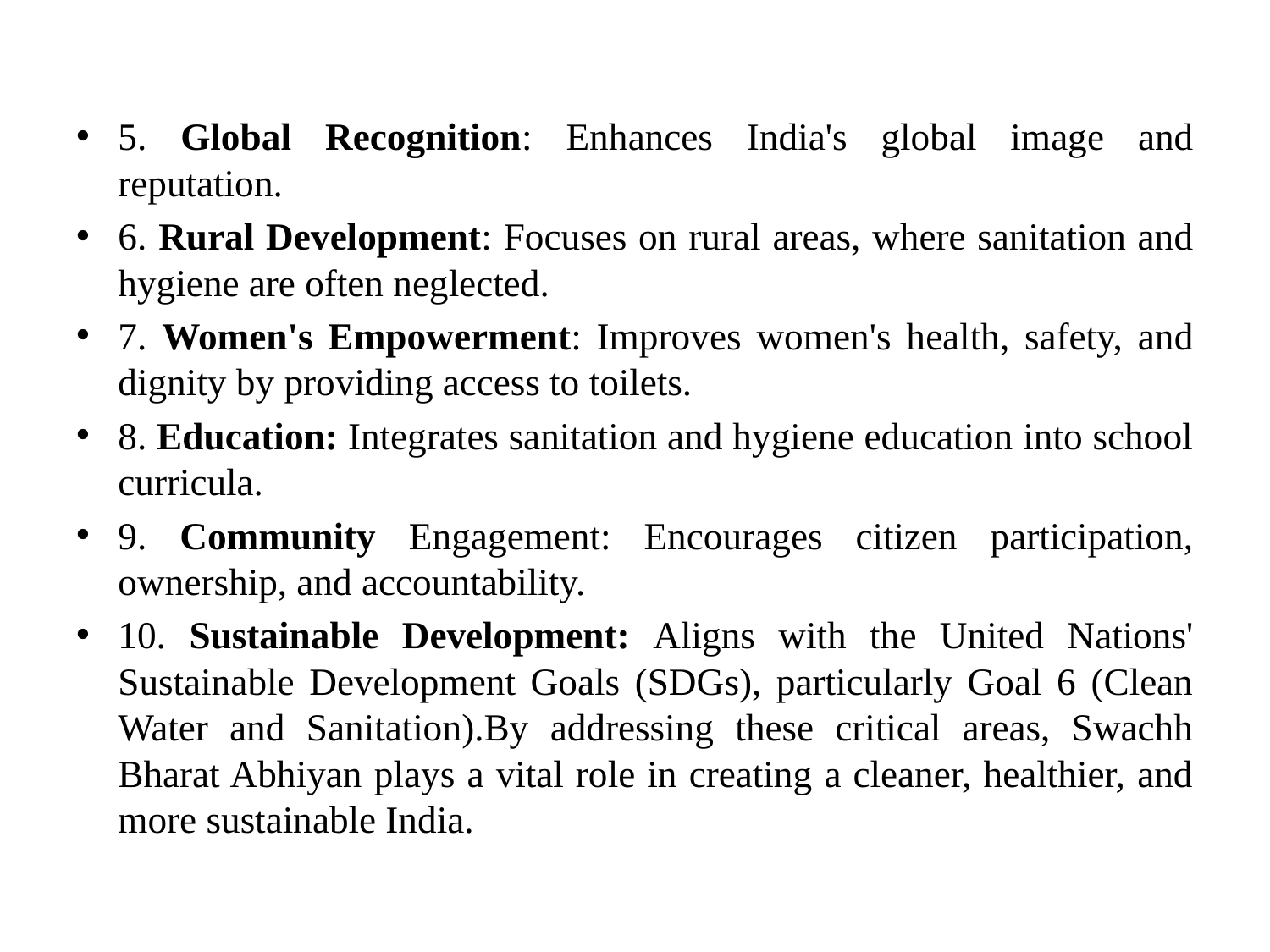

5. Global Recognition: Enhances India's global image and reputation.
6. Rural Development: Focuses on rural areas, where sanitation and hygiene are often neglected.
7. Women's Empowerment: Improves women's health, safety, and dignity by providing access to toilets.
8. Education: Integrates sanitation and hygiene education into school curricula.
9. Community Engagement: Encourages citizen participation, ownership, and accountability.
10. Sustainable Development: Aligns with the United Nations' Sustainable Development Goals (SDGs), particularly Goal 6 (Clean Water and Sanitation).By addressing these critical areas, Swachh Bharat Abhiyan plays a vital role in creating a cleaner, healthier, and more sustainable India.